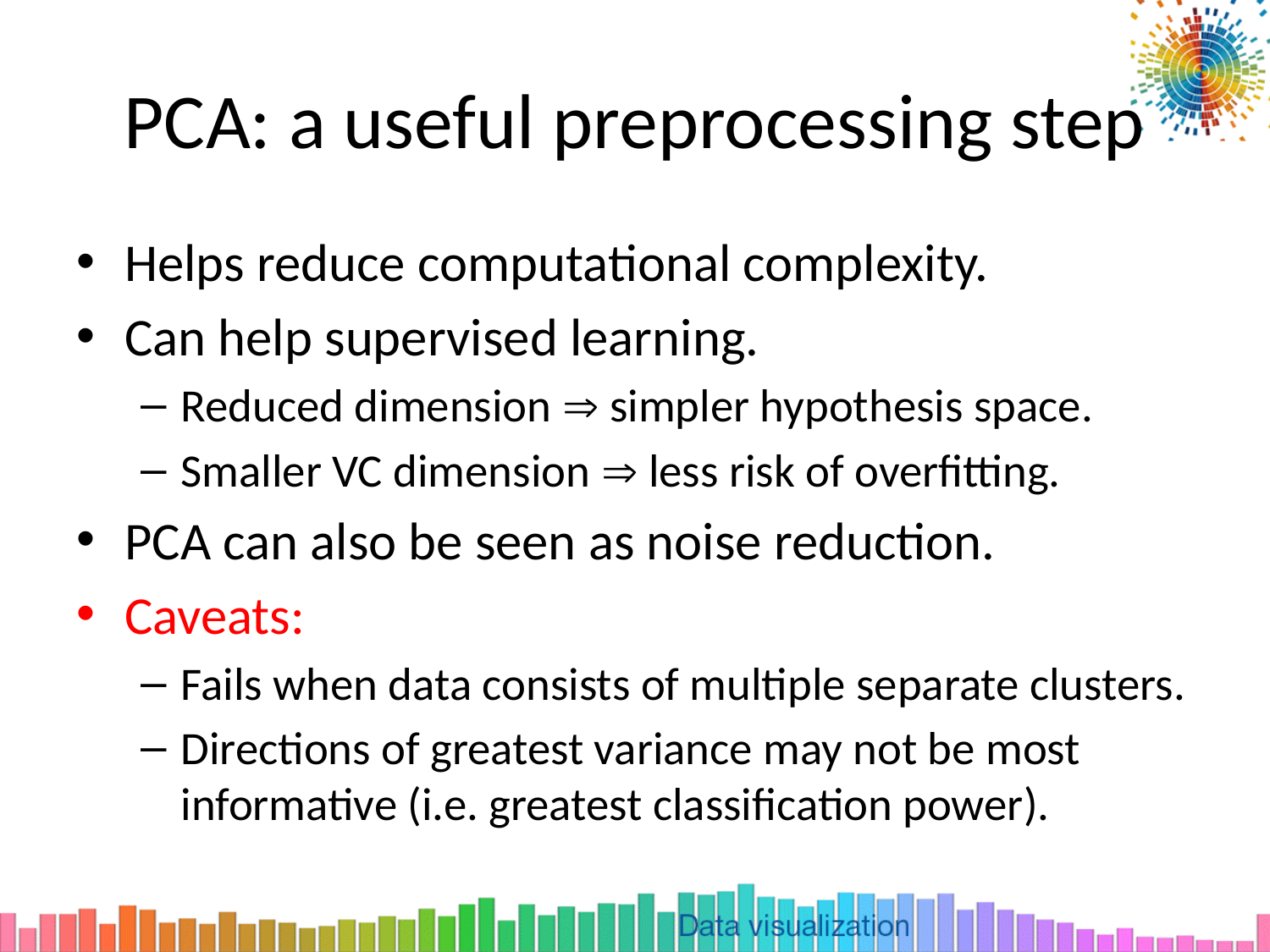

# PCA: a useful preprocessing step
Helps reduce computational complexity.
Can help supervised learning.
Reduced dimension ⇒ simpler hypothesis space.
Smaller VC dimension ⇒ less risk of overfitting.
PCA can also be seen as noise reduction.
Caveats:
Fails when data consists of multiple separate clusters.
Directions of greatest variance may not be most informative (i.e. greatest classification power).